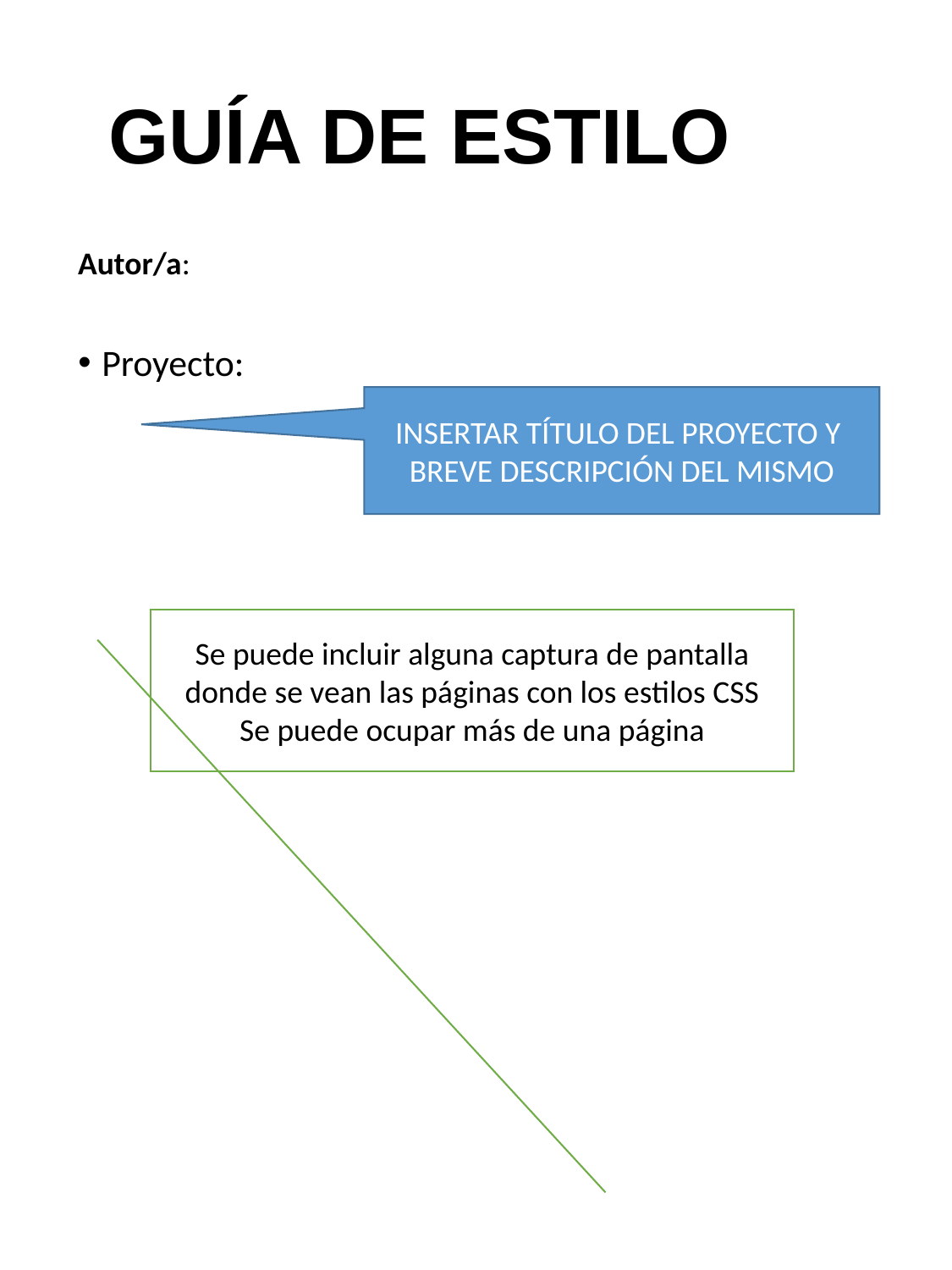

GUÍA DE ESTILO
Autor/a:
Proyecto:

INSERTAR TÍTULO DEL PROYECTO Y  BREVE DESCRIPCIÓN DEL MISMO
Se puede incluir alguna captura de pantalla donde se vean las páginas con los estilos CSS
Se puede ocupar más de una página